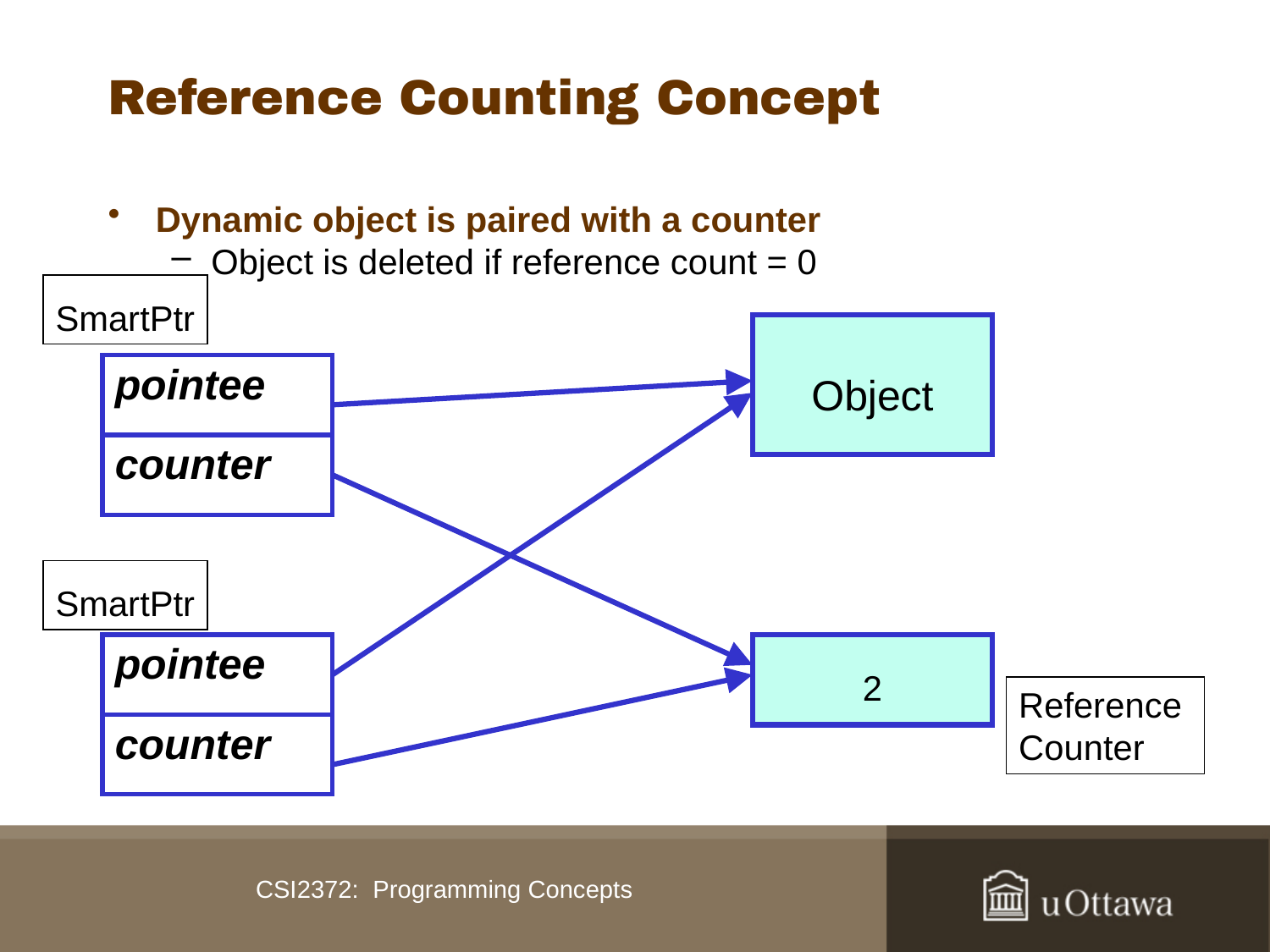

# Reference Counting Concept
Dynamic object is paired with a counter
Object is deleted if reference count = 0
SmartPtr
Object
| pointee |
| --- |
| counter |

SmartPtr
| pointee |
| --- |
| counter |
2

Reference
Counter
CSI2372:  Programming Concepts